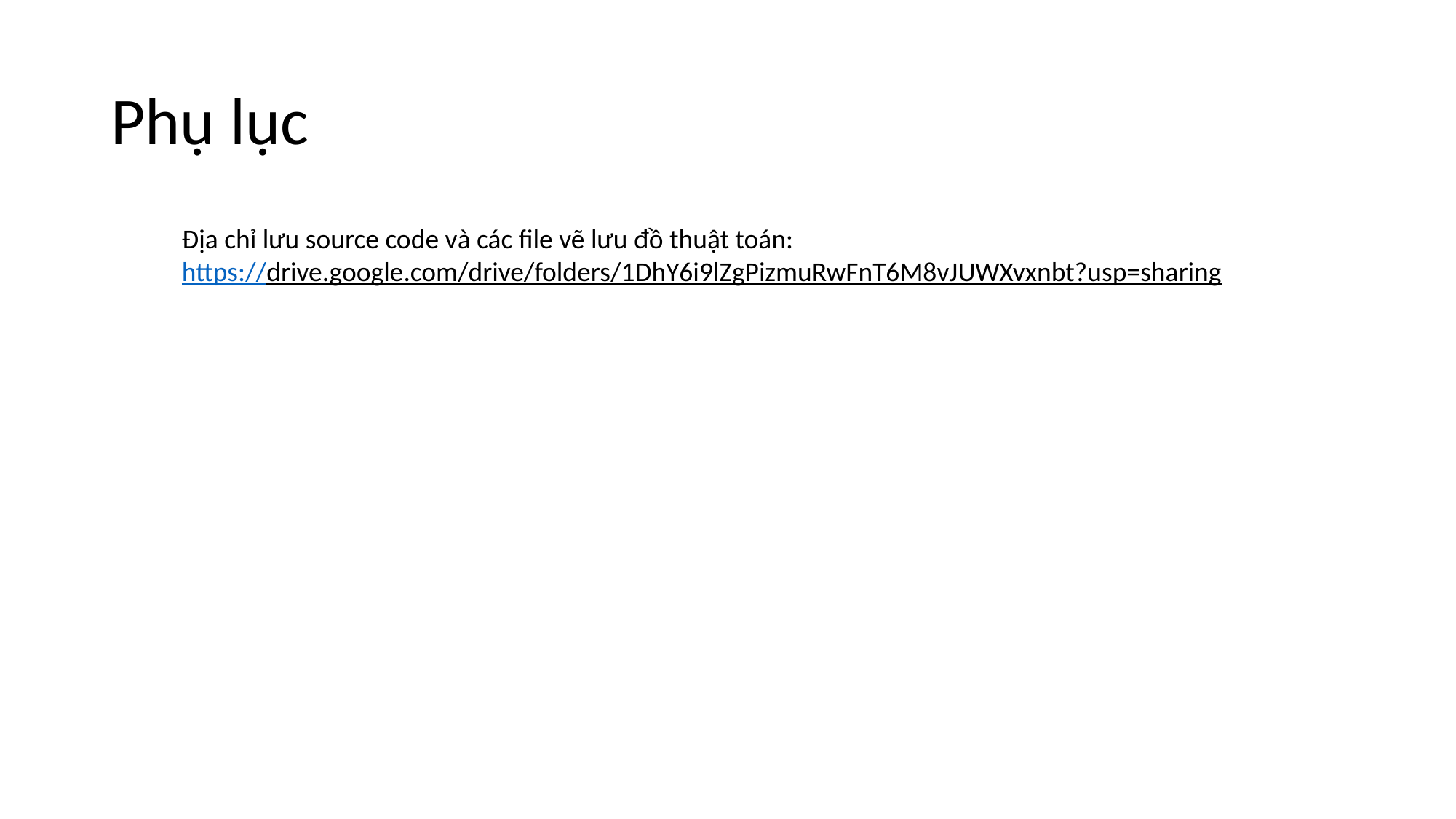

# Phụ lục
Địa chỉ lưu source code và các file vẽ lưu đồ thuật toán:
https://drive.google.com/drive/folders/1DhY6i9lZgPizmuRwFnT6M8vJUWXvxnbt?usp=sharing